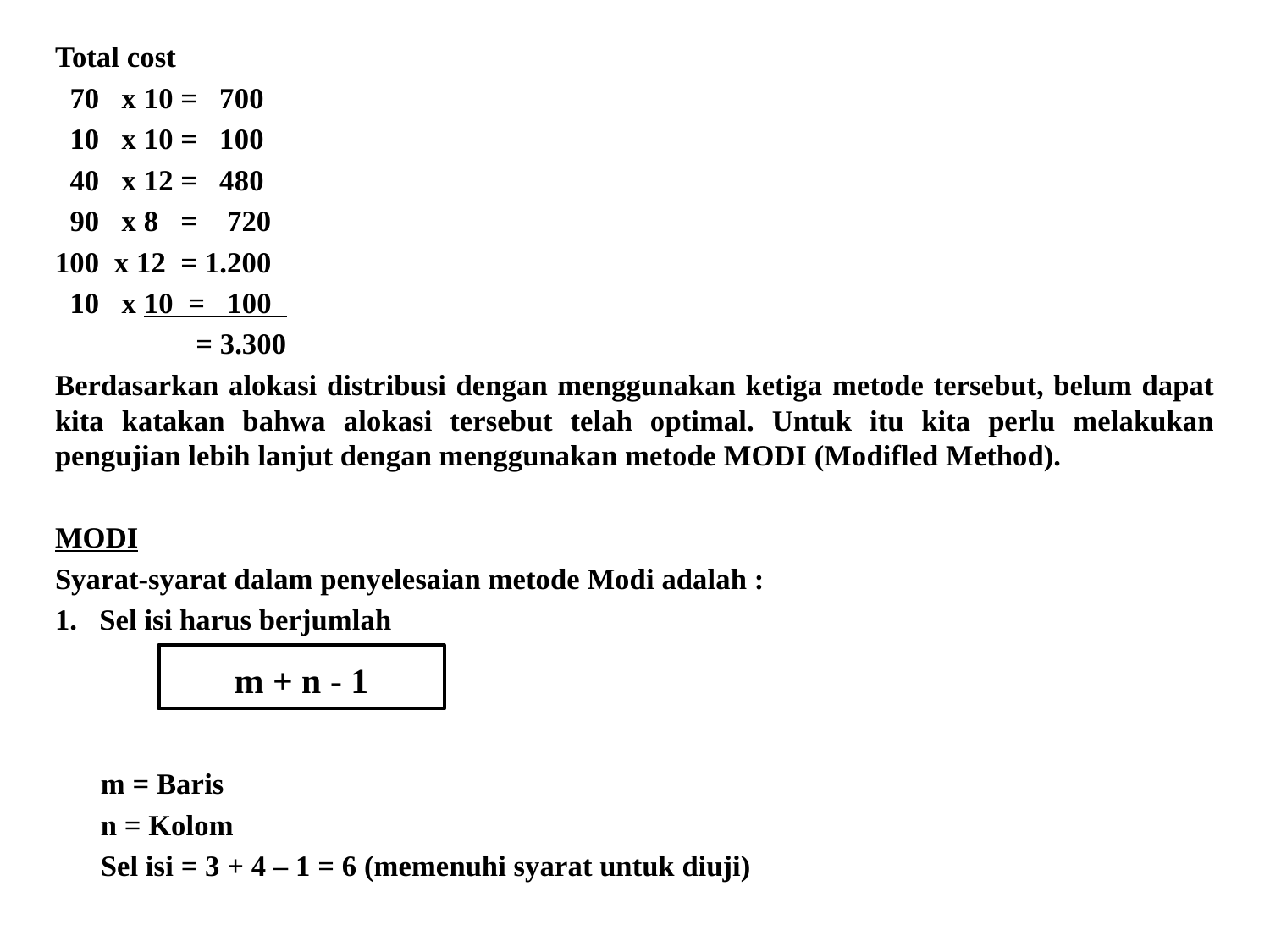

Total cost
  70   x 10 =   700
  10   x 10 =   100
  40   x 12 =   480
  90   x 8   =    720
100  x 12  = 1.200
  10   x 10  =   100
                   = 3.300
Berdasarkan alokasi distribusi dengan menggunakan ketiga metode tersebut, belum dapat kita katakan bahwa alokasi tersebut telah optimal. Untuk itu kita perlu melakukan pengujian lebih lanjut dengan menggunakan metode MODI (Modifled Method).

MODI
Syarat-syarat dalam penyelesaian metode Modi adalah :
1.   Sel isi harus berjumlah

m = Baris
n = Kolom
Sel isi = 3 + 4 – 1 = 6 (memenuhi syarat untuk diuji)

m + n - 1